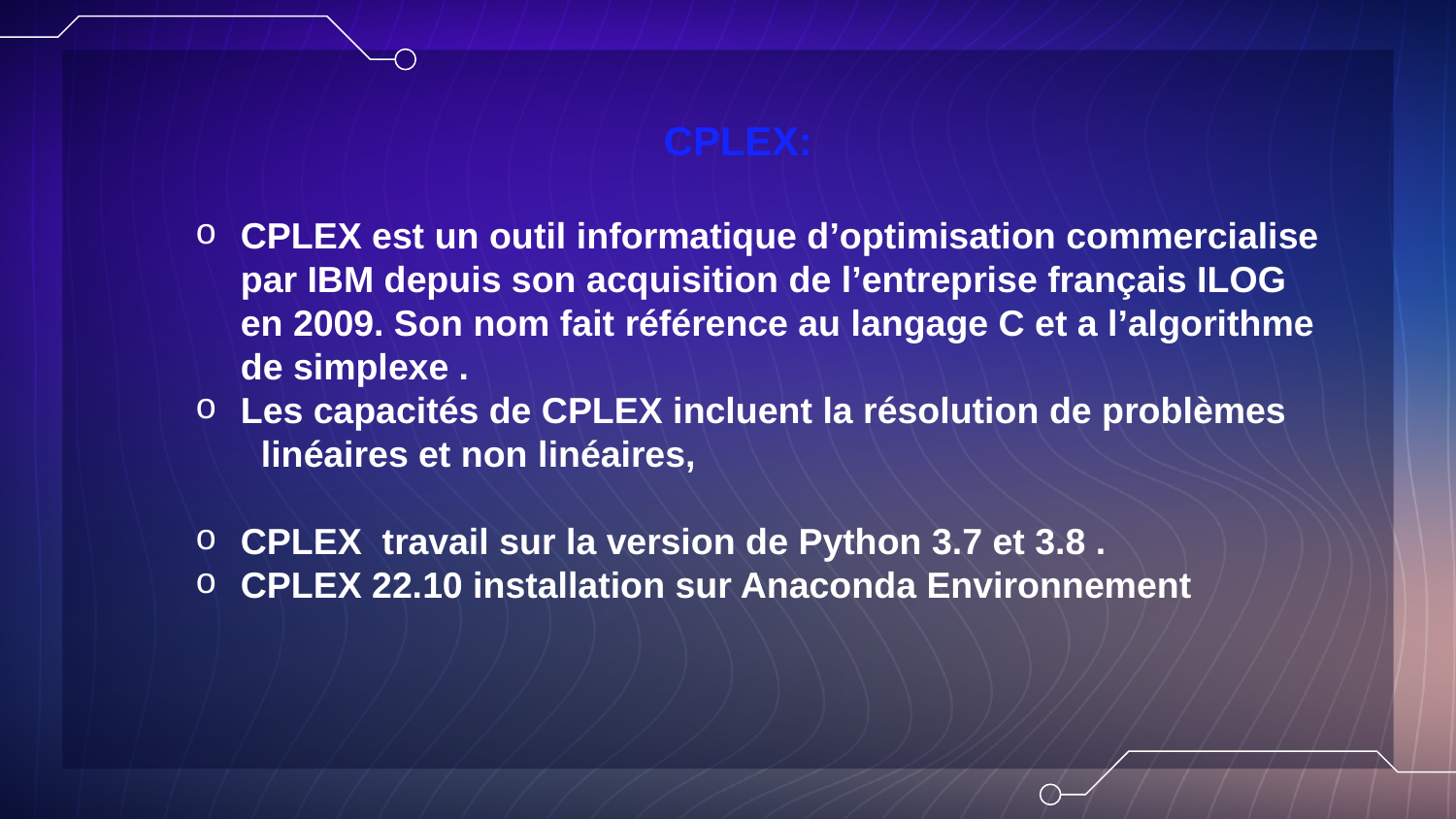

#
                                              CPLEX:

CPLEX est un outil informatique d’optimisation commercialise par IBM depuis son acquisition de l’entreprise français ILOG  en 2009. Son nom fait référence au langage C et a l’algorithme de simplexe .
Les capacités de CPLEX incluent la résolution de problèmes       linéaires et non linéaires,

CPLEX  travail sur la version de Python 3.7 et 3.8 .
CPLEX 22.10 installation sur Anaconda Environnement